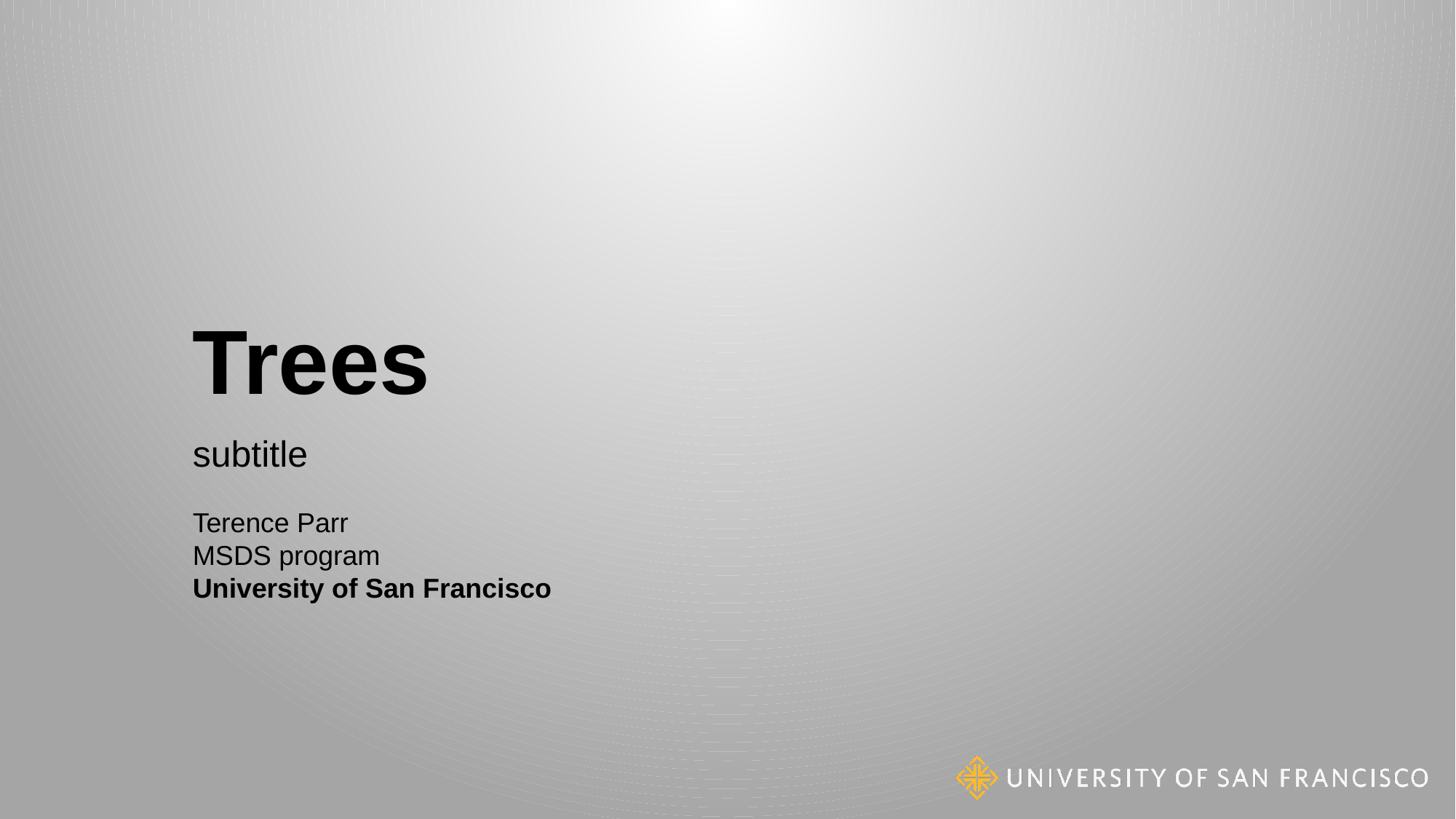

# Trees
subtitle
Terence Parr
MSDS program
University of San Francisco